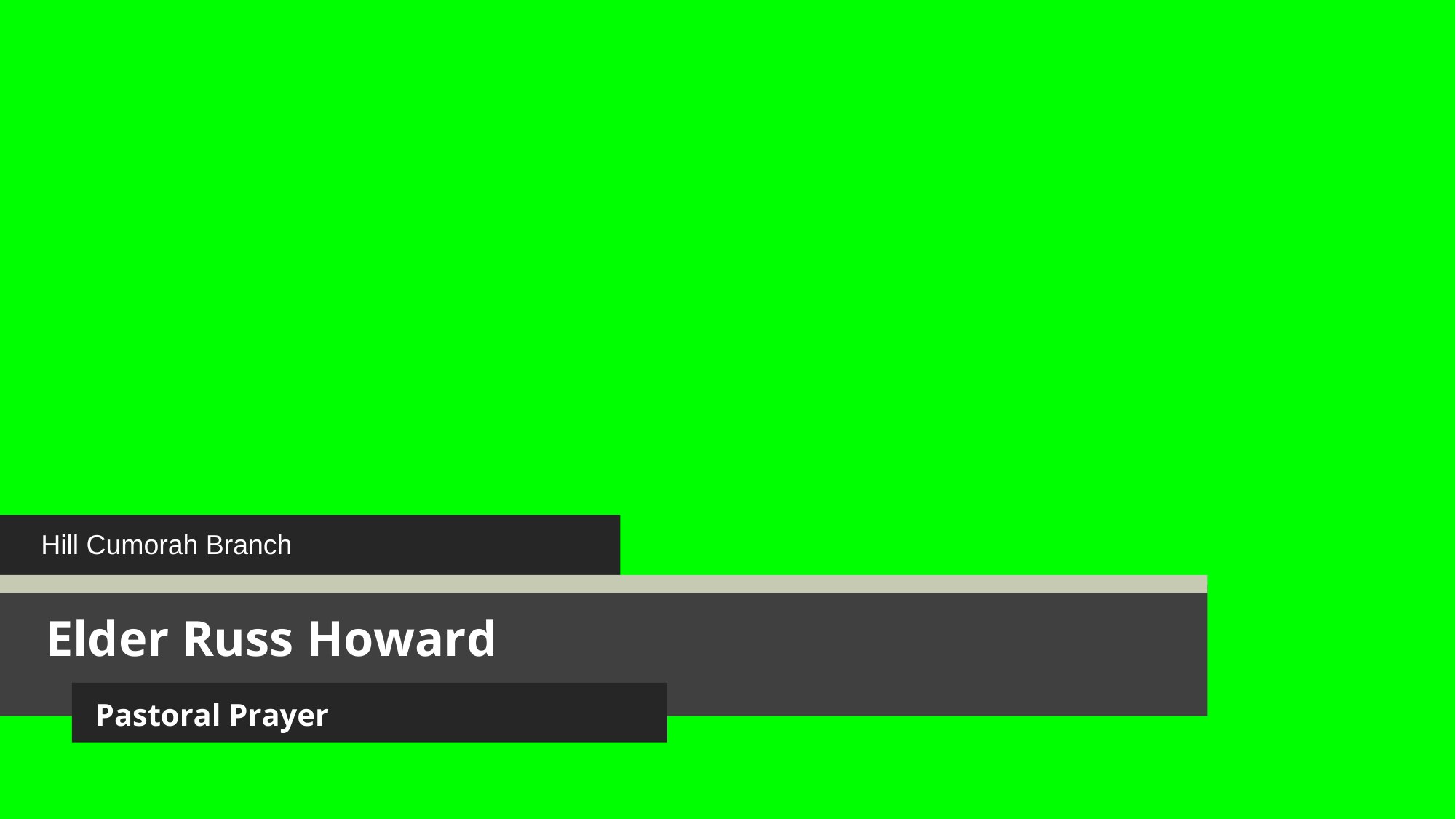

Hill Cumorah Branch

Elder Russ Howard

Pastoral Prayer